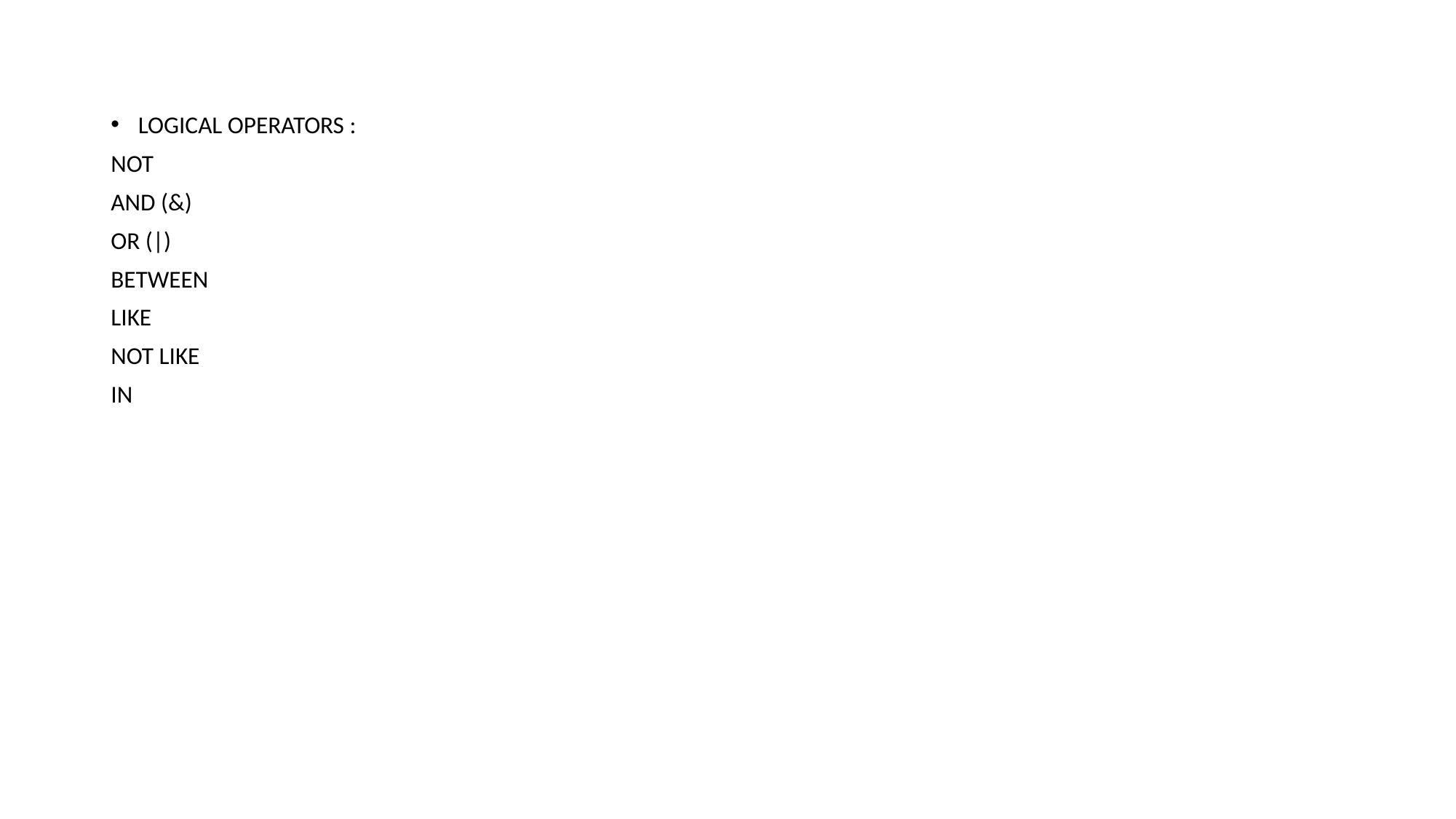

Logical Operators :
NOT
AND (&)
OR (|)
BETWEEN
LIKE
NOT LIKE
IN